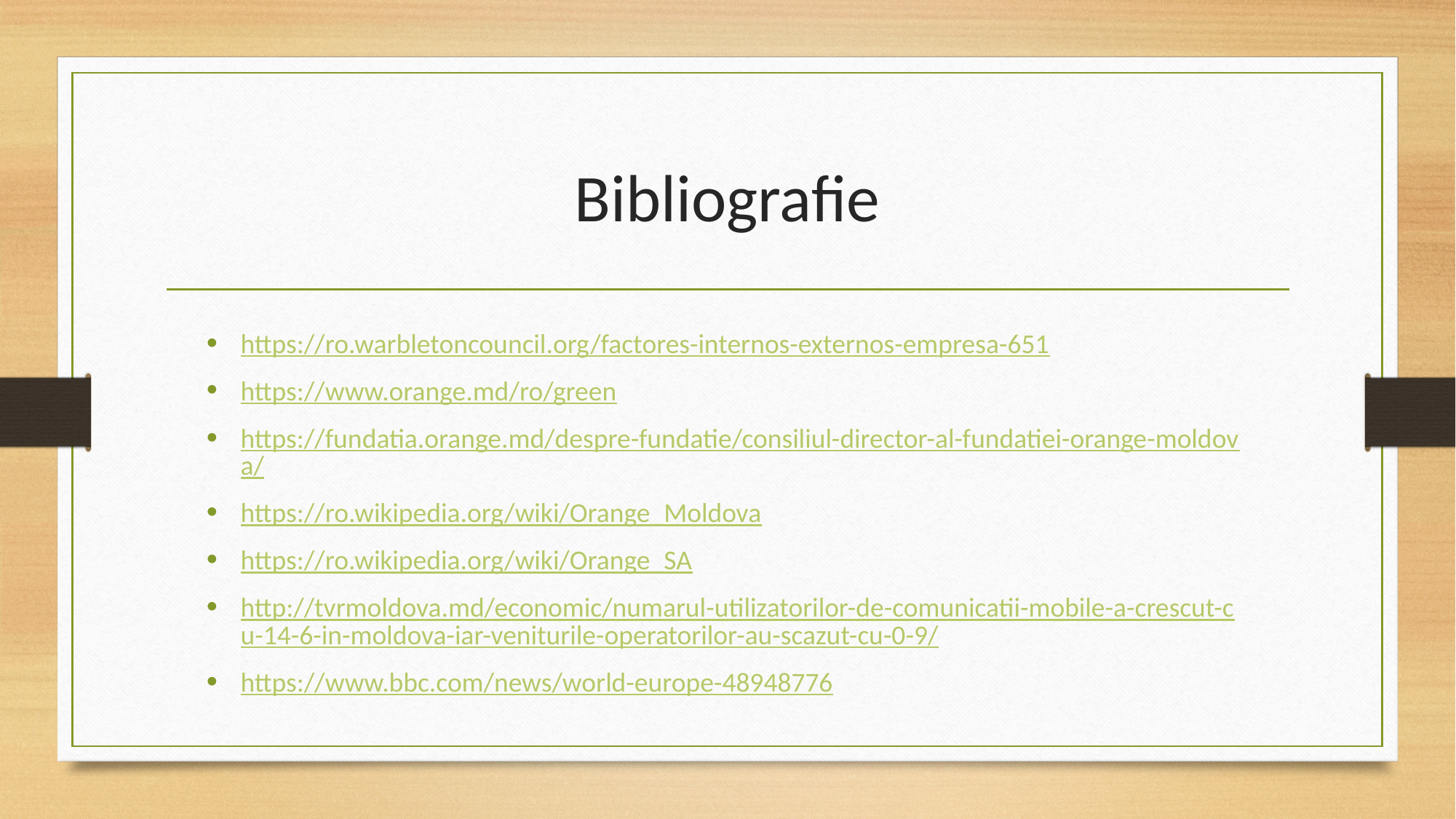

# Bibliografie
https://ro.warbletoncouncil.org/factores-internos-externos-empresa-651
https://www.orange.md/ro/green
https://fundatia.orange.md/despre-fundatie/consiliul-director-al-fundatiei-orange-moldova/
https://ro.wikipedia.org/wiki/Orange_Moldova
https://ro.wikipedia.org/wiki/Orange_SA
http://tvrmoldova.md/economic/numarul-utilizatorilor-de-comunicatii-mobile-a-crescut-cu-14-6-in-moldova-iar-veniturile-operatorilor-au-scazut-cu-0-9/
https://www.bbc.com/news/world-europe-48948776